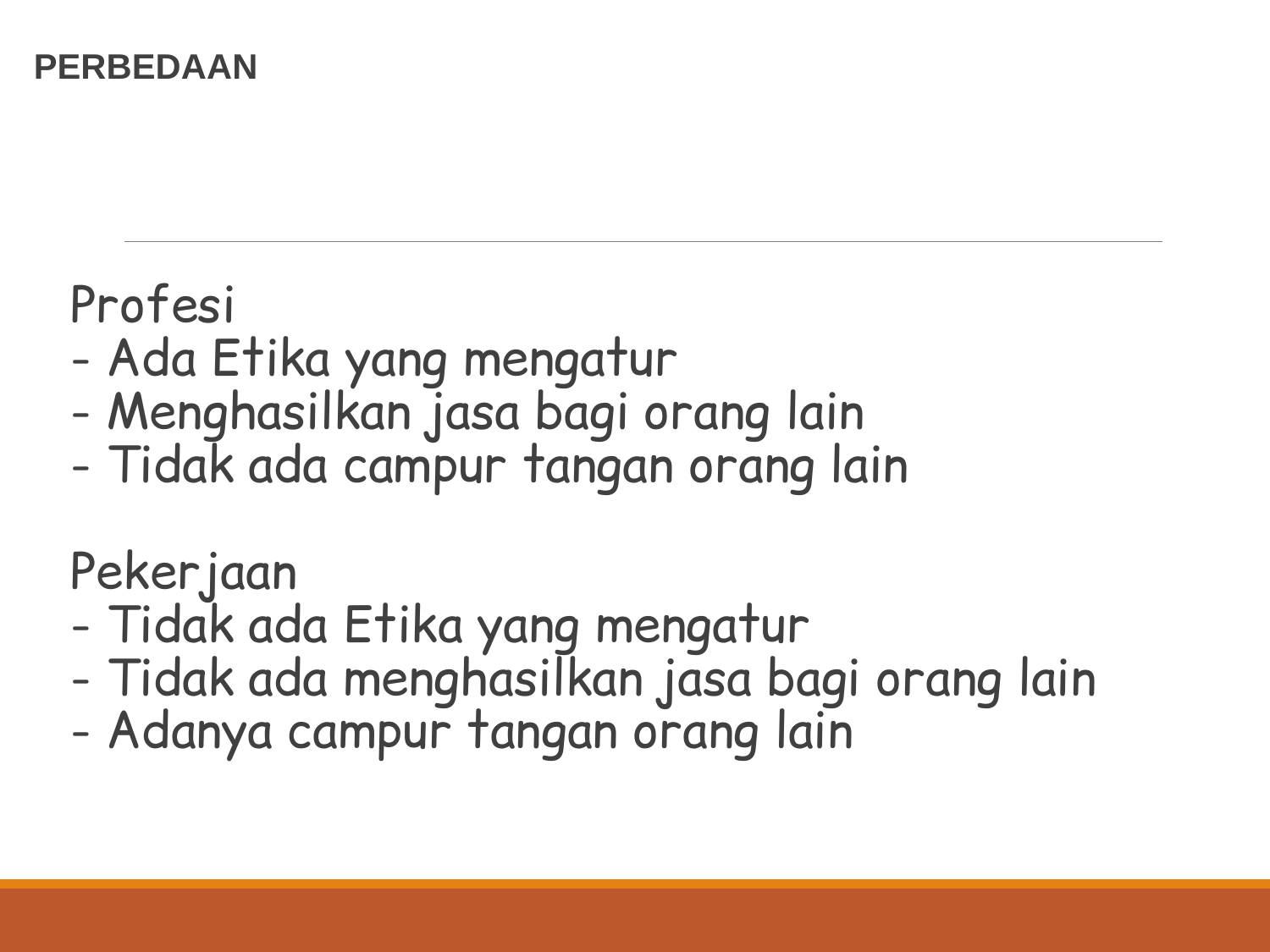

PERBEDAAN

Profesi
- Ada Etika yang mengatur
- Menghasilkan jasa bagi orang lain
- Tidak ada campur tangan orang lain
Pekerjaan
- Tidak ada Etika yang mengatur
- Tidak ada menghasilkan jasa bagi orang lain
- Adanya campur tangan orang lain